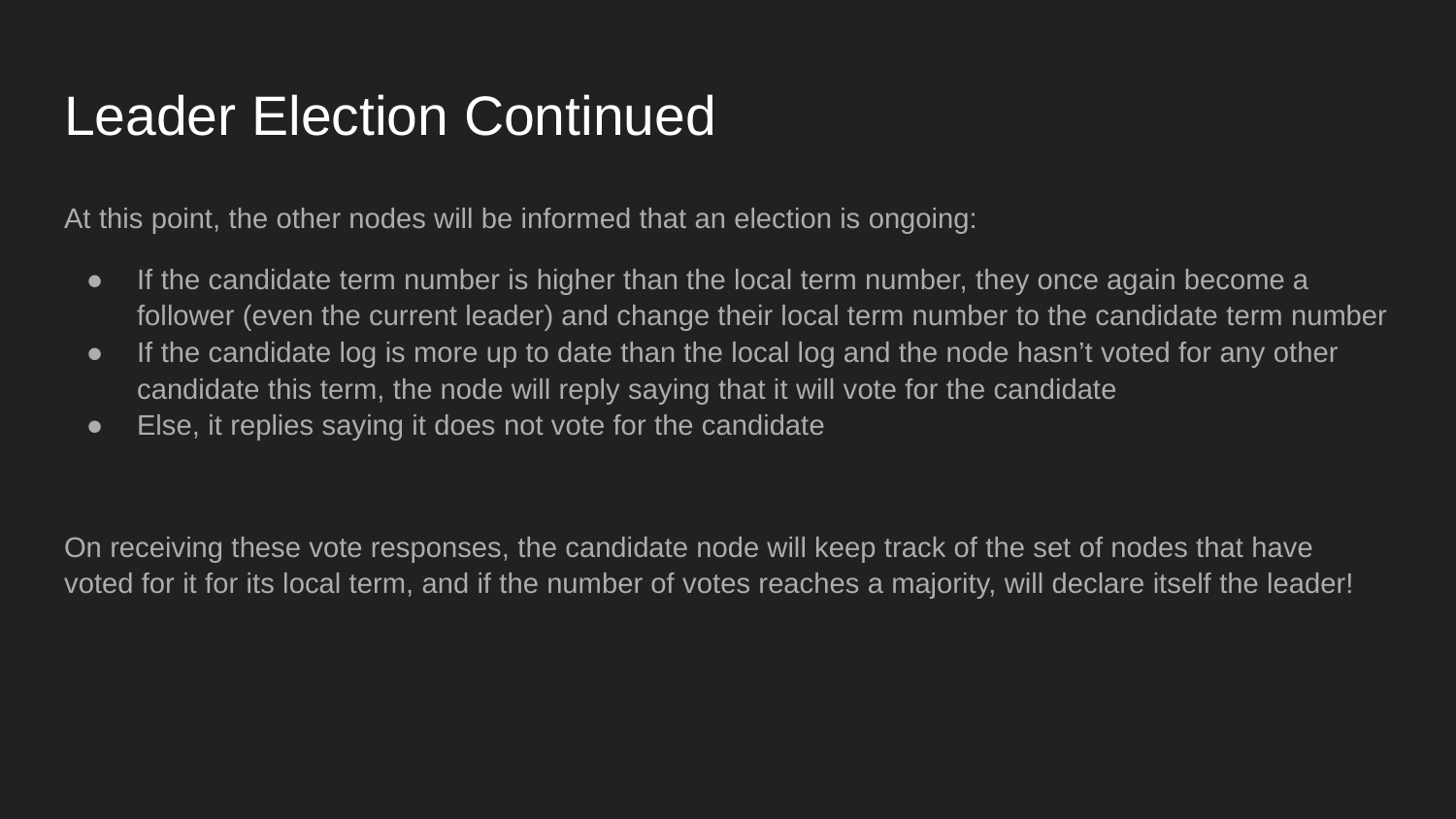

# Leader Election Continued
At this point, the other nodes will be informed that an election is ongoing:
If the candidate term number is higher than the local term number, they once again become a follower (even the current leader) and change their local term number to the candidate term number
If the candidate log is more up to date than the local log and the node hasn’t voted for any other candidate this term, the node will reply saying that it will vote for the candidate
Else, it replies saying it does not vote for the candidate

On receiving these vote responses, the candidate node will keep track of the set of nodes that have voted for it for its local term, and if the number of votes reaches a majority, will declare itself the leader!